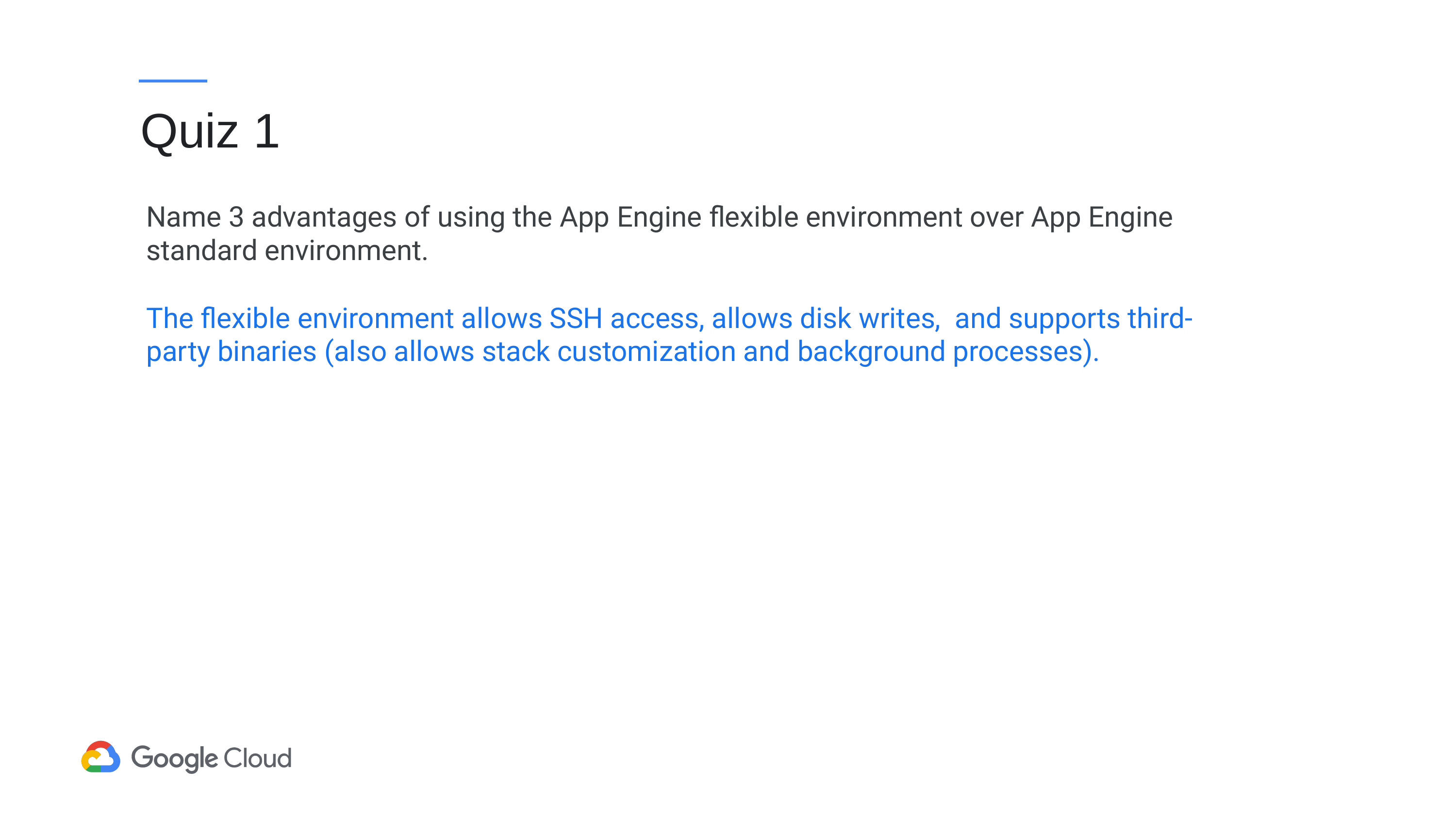

# Quiz 1
| Name 3 advantages of using the App Engine flexible environment over App Engine standard environment. |
| --- |
| The flexible environment allows SSH access, allows disk writes, and supports third-party binaries (also allows stack customization and background processes). |